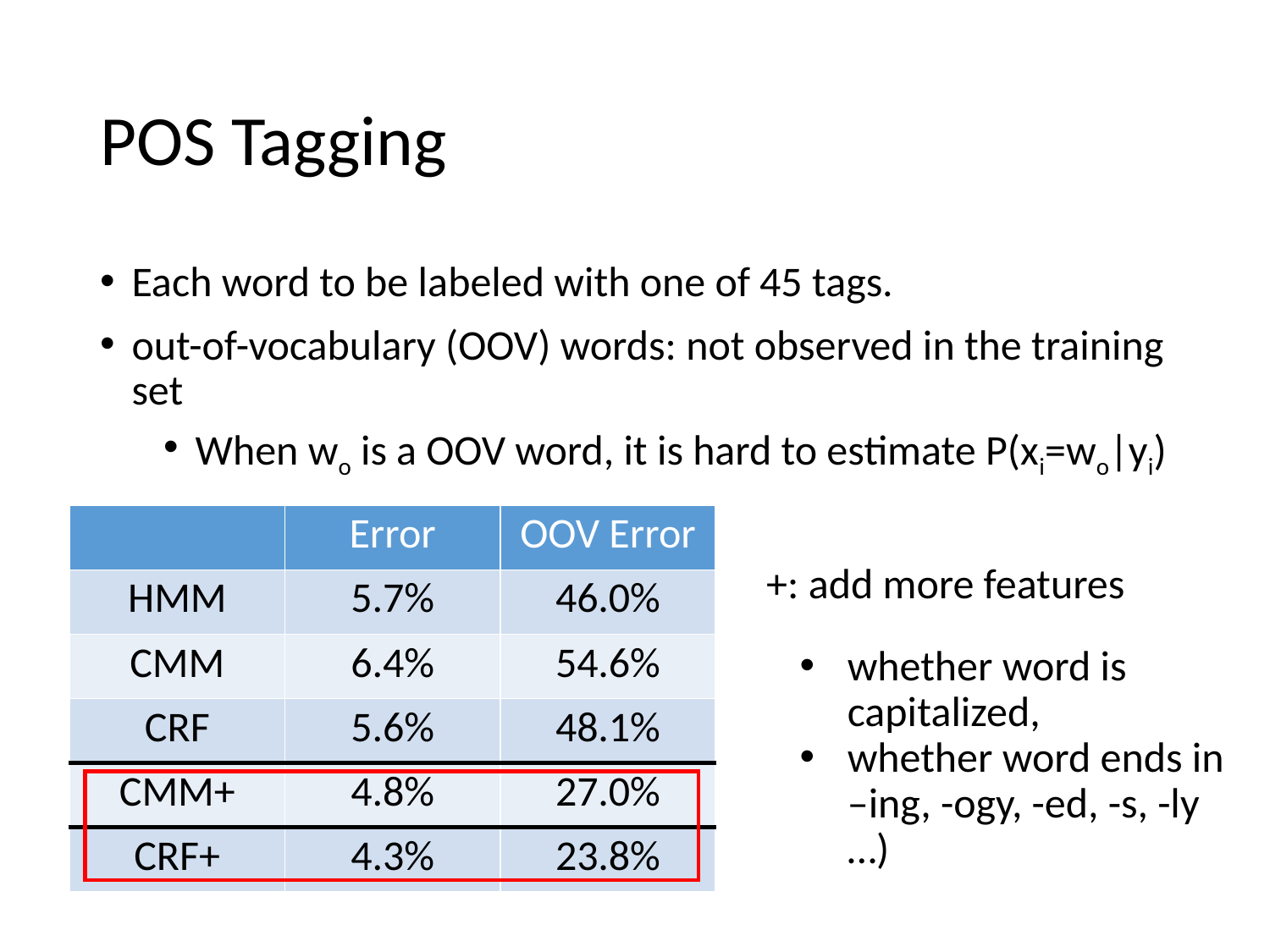

# POS Tagging
Each word to be labeled with one of 45 tags.
out-of-vocabulary (OOV) words: not observed in the training set
When wo is a OOV word, it is hard to estimate P(xi=wo|yi)
|  | Error | OOV Error |
| --- | --- | --- |
| HMM | 5.7% | 46.0% |
| CMM | 6.4% | 54.6% |
| CRF | 5.6% | 48.1% |
| CMM+ | 4.8% | 27.0% |
| CRF+ | 4.3% | 23.8% |
+: add more features
whether word is capitalized,
whether word ends in –ing, -ogy, -ed, -s, -ly …)